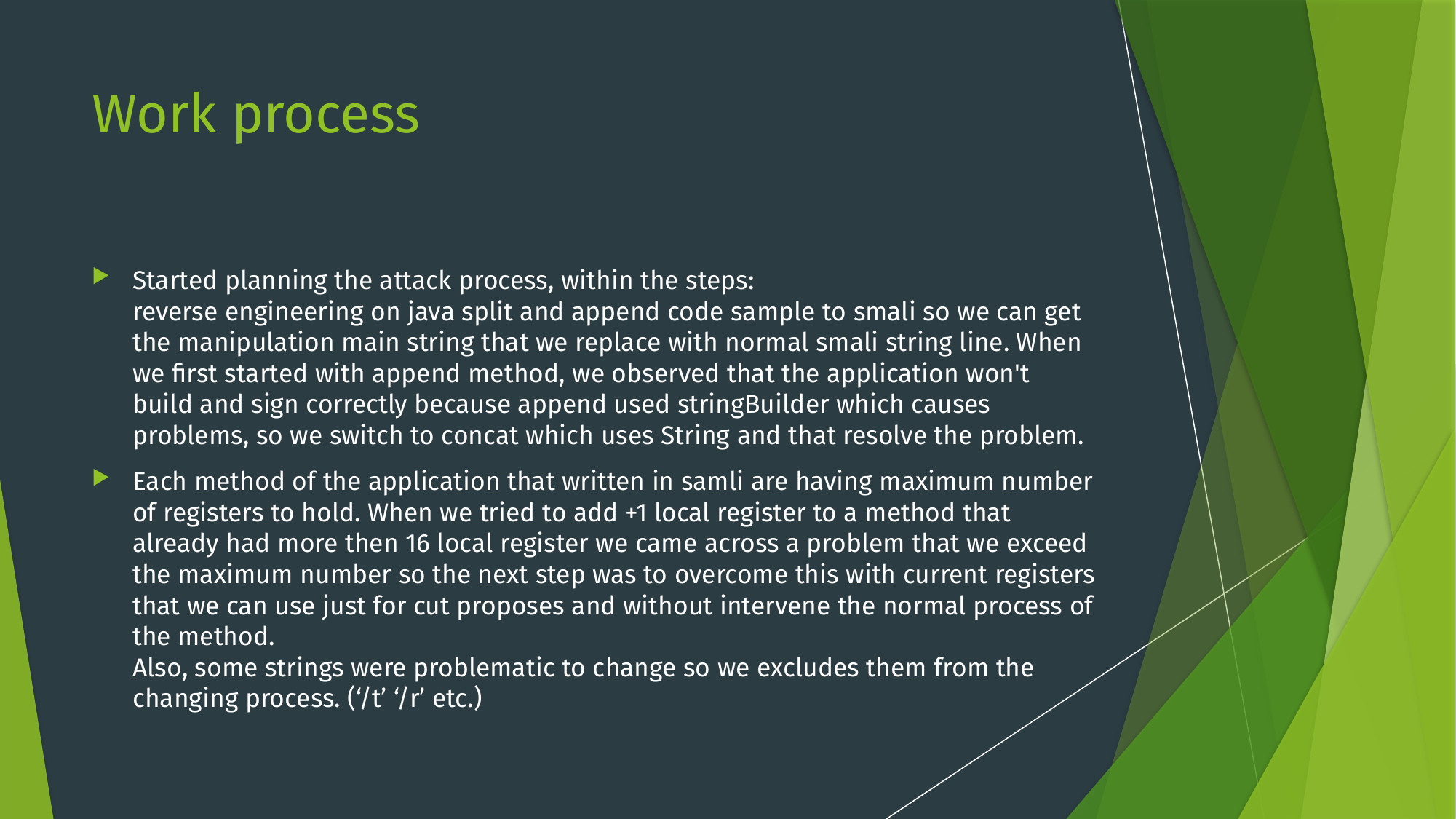

# Work process
Started planning the attack process, within the steps:
reverse engineering on java split and append code sample to smali so we can get the manipulation main string that we replace with normal smali string line. When we first started with append method, we observed that the application won't build and sign correctly because append used stringBuilder which causes problems, so we switch to concat which uses String and that resolve the problem.
Each method of the application that written in samli are having maximum number of registers to hold. When we tried to add +1 local register to a method that already had more then 16 local register we came across a problem that we exceed the maximum number so the next step was to overcome this with current registers that we can use just for cut proposes and without intervene the normal process of the method.
Also, some strings were problematic to change so we excludes them from the changing process. (‘/t’ ‘/r’ etc.)